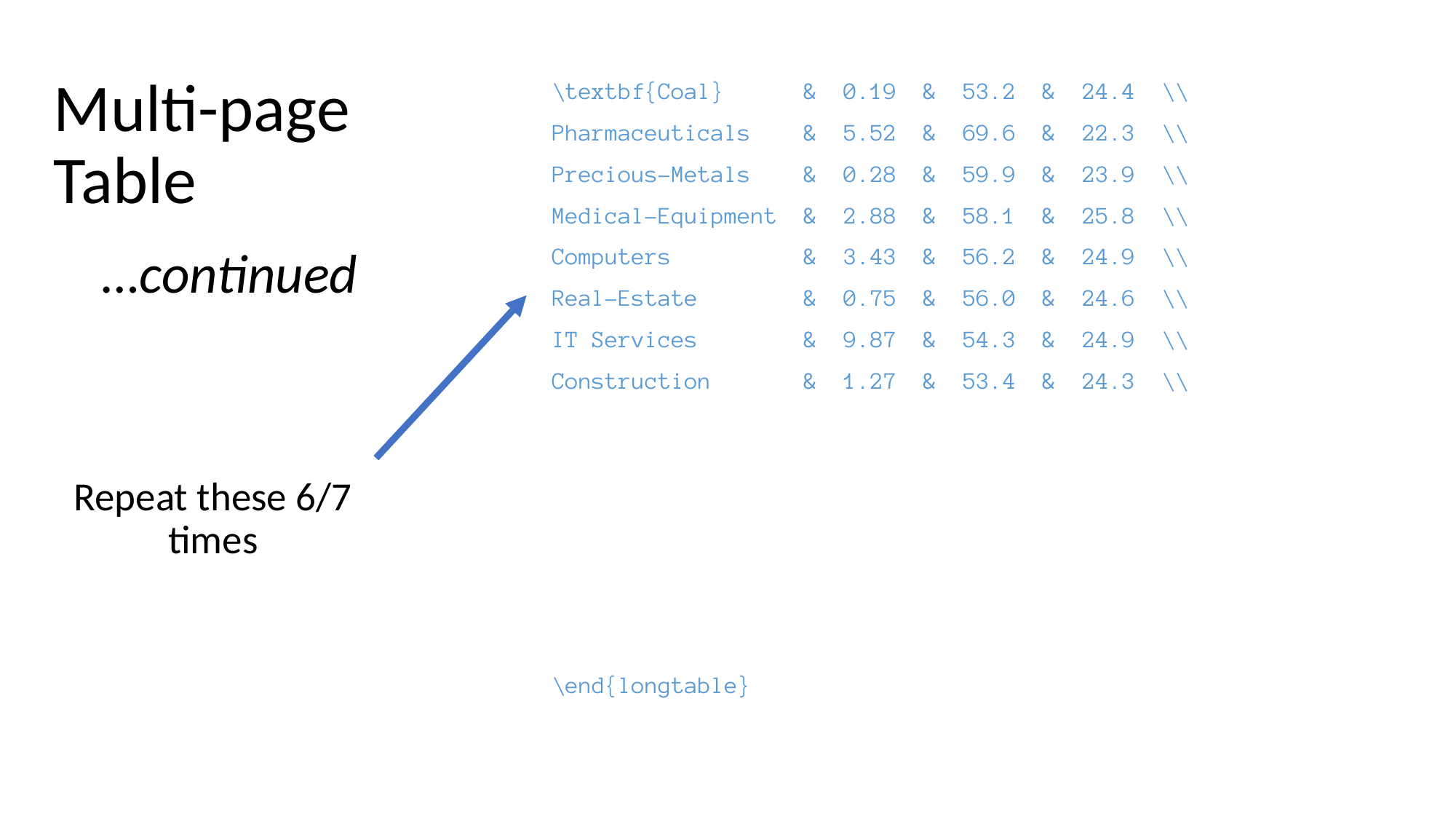

# Multi-page Table
\textbf{Coal}      &  0.19  &  53.2  &  24.4  \\
Pharmaceuticals    &  5.52  &  69.6  &  22.3  \\
Precious-Metals    &  0.28  &  59.9  &  23.9  \\
Medical-Equipment  &  2.88  &  58.1  &  25.8  \\
Computers          &  3.43  &  56.2  &  24.9  \\
Real-Estate        &  0.75  &  56.0  &  24.6  \\
IT Services        &  9.87  &  54.3  &  24.9  \\
Construction       &  1.27  &  53.4  &  24.3  \\
…continued
Repeat these 6/7 times
\end{longtable}